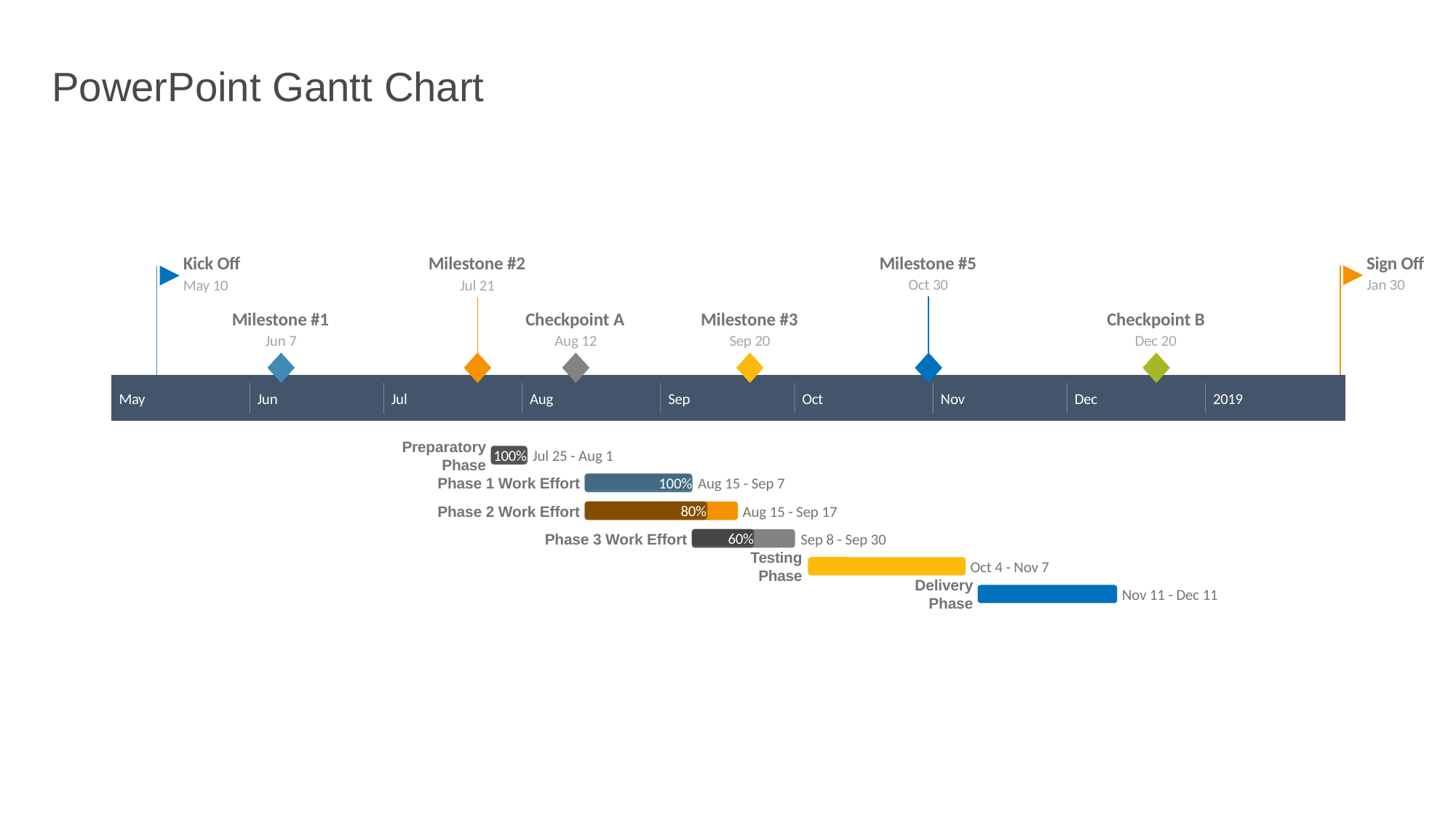

PowerPoint Gantt Chart
Milestone #5
Sign Off
Kick Off
Milestone #2

Oct 30
Jan 30
May 10
Jul 21
Milestone #1
Checkpoint A
Milestone #3
Checkpoint B
Jun 7
Aug 12
Sep 20
Dec 20

2018
2019
May
Jun
Jul
Aug
Sep
Oct
Nov
Dec
2019

Today
8 days
Preparatory Phase

100%
Jul 25 - Aug 1

24 days
Phase 1 Work Effort

100%
Aug 15 - Sep 7

34 days
Phase 2 Work Effort

80%
Aug 15 - Sep 17

23 days
Phase 3 Work Effort

60%
Sep 8 - Sep 30

35 days
Testing Phase
Oct 4 - Nov 7

31 days
Delivery Phase
Nov 11 - Dec 11